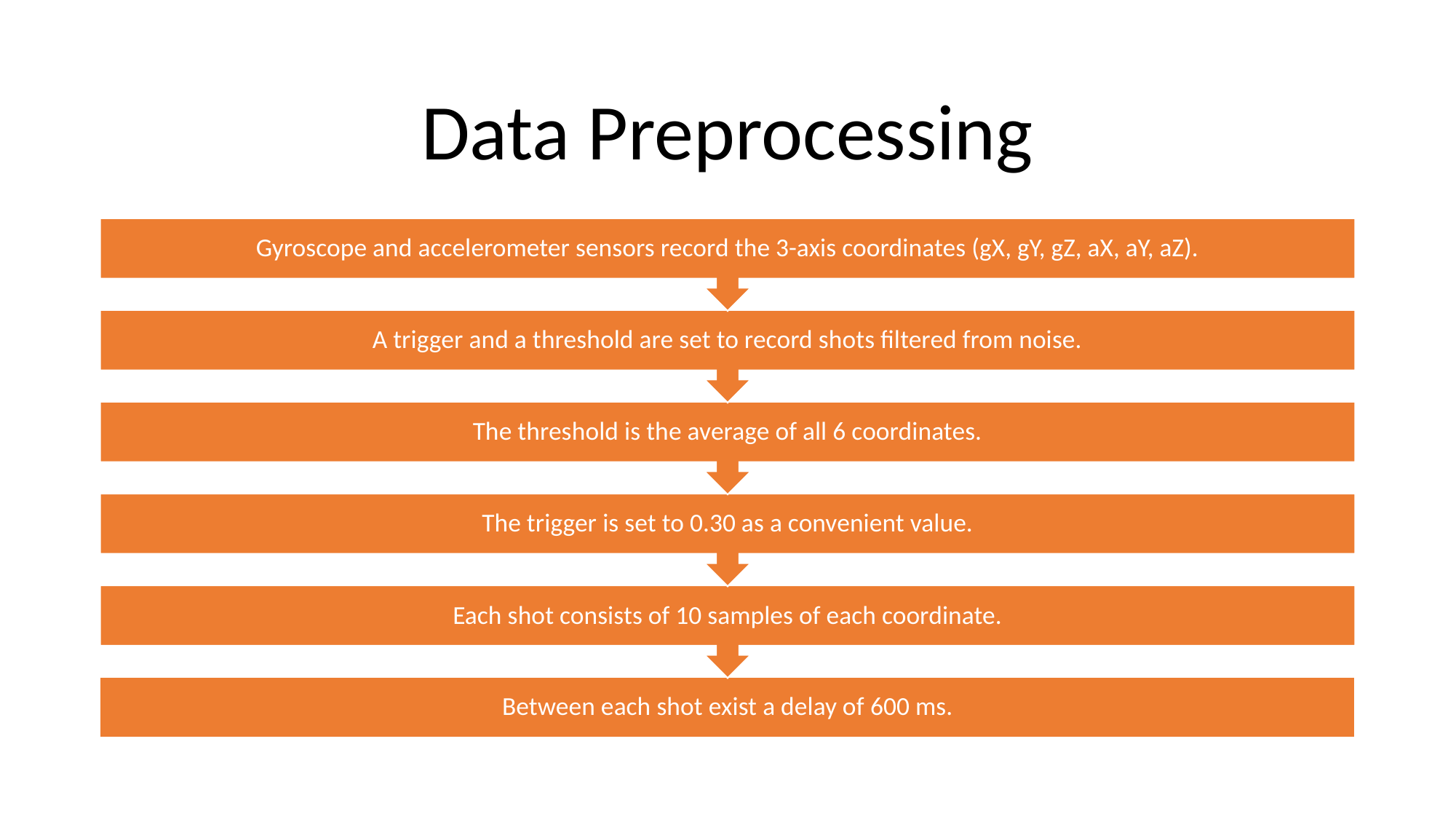

# Data Preprocessing
Between each shot exist a delay of 600 ms.
Each shot consists of 10 samples of each coordinate.
The trigger is set to 0.30 as a convenient value.
The threshold is the average of all 6 coordinates.
A trigger and a threshold are set to record shots filtered from noise.
Gyroscope and accelerometer sensors record the 3-axis coordinates (gX, gY, gZ, aX, aY, aZ).